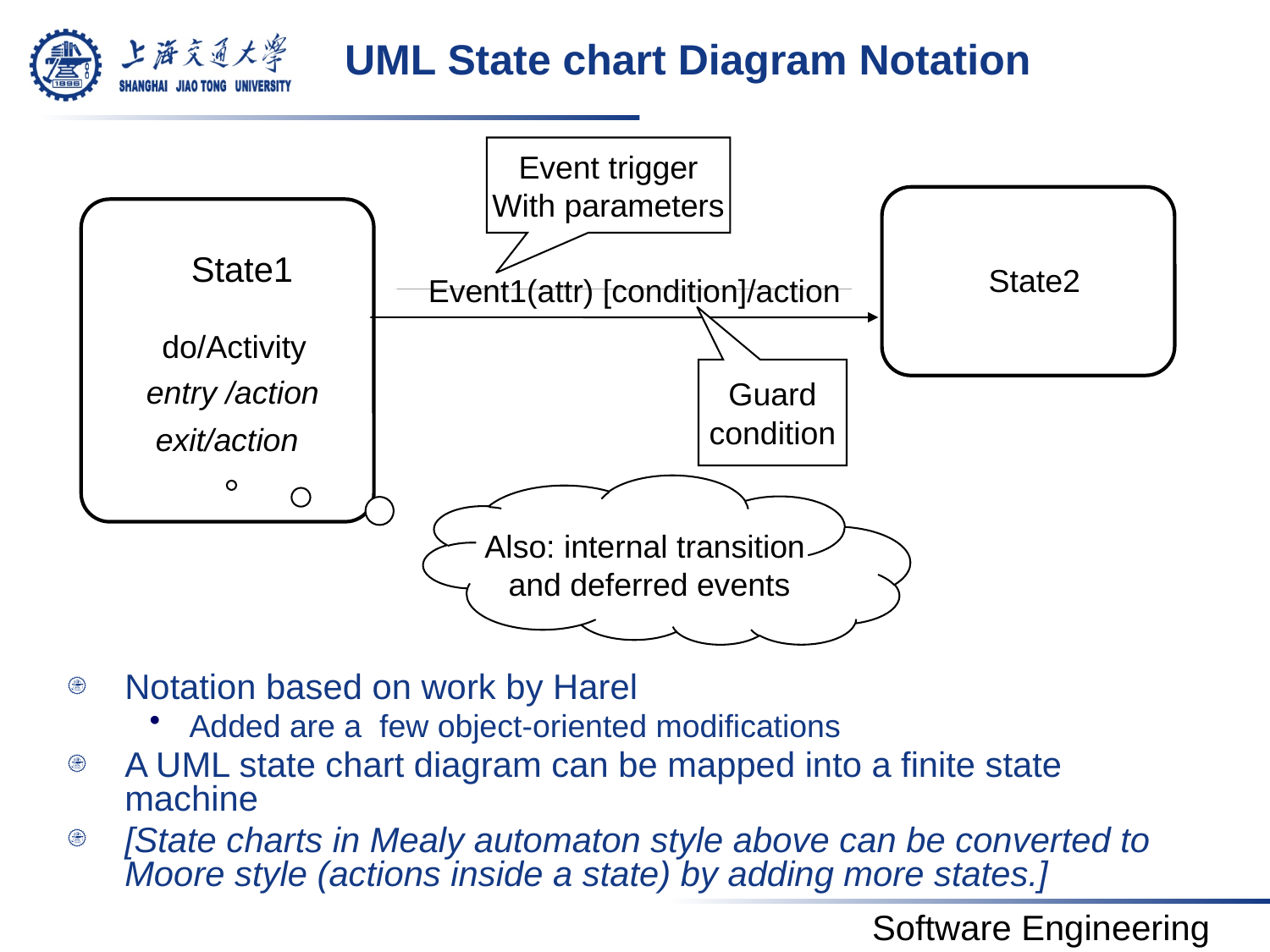

# UML State chart Diagram Notation
Event trigger
With parameters

State1
State2
Event1(attr) [condition]/action

do/Activity
Guard
condition
entry /action
exit/action

Also: internal transition
and deferred events
Notation based on work by Harel
Added are a  few object-oriented modifications
A UML state chart diagram can be mapped into a finite state machine
[State charts in Mealy automaton style above can be converted to Moore style (actions inside a state) by adding more states.]